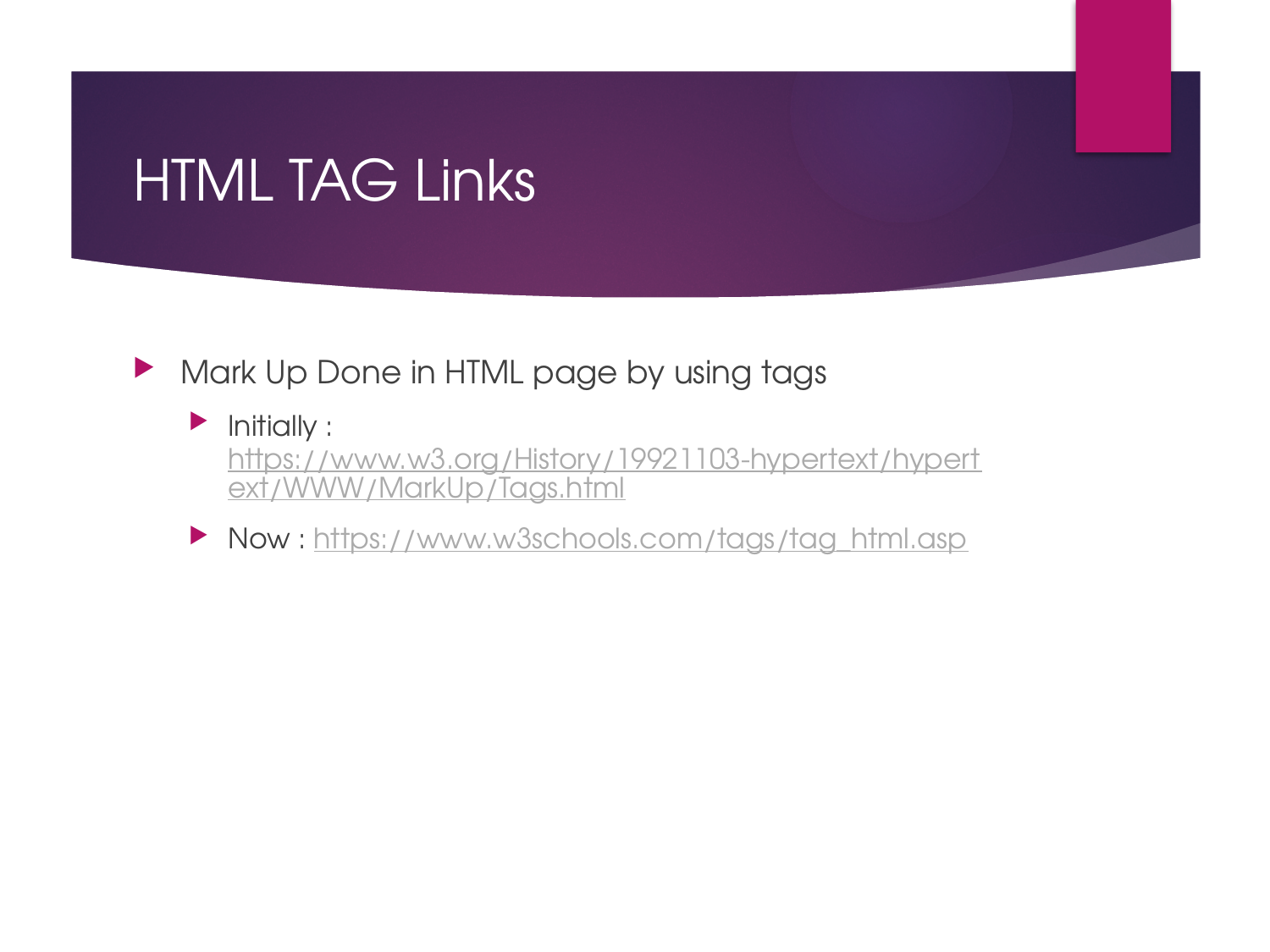

# HTML TAG Links
Mark Up Done in HTML page by using tags
Initially : https://www.w3.org/History/19921103-hypertext/hypertext/WWW/MarkUp/Tags.html
Now : https://www.w3schools.com/tags/tag_html.asp